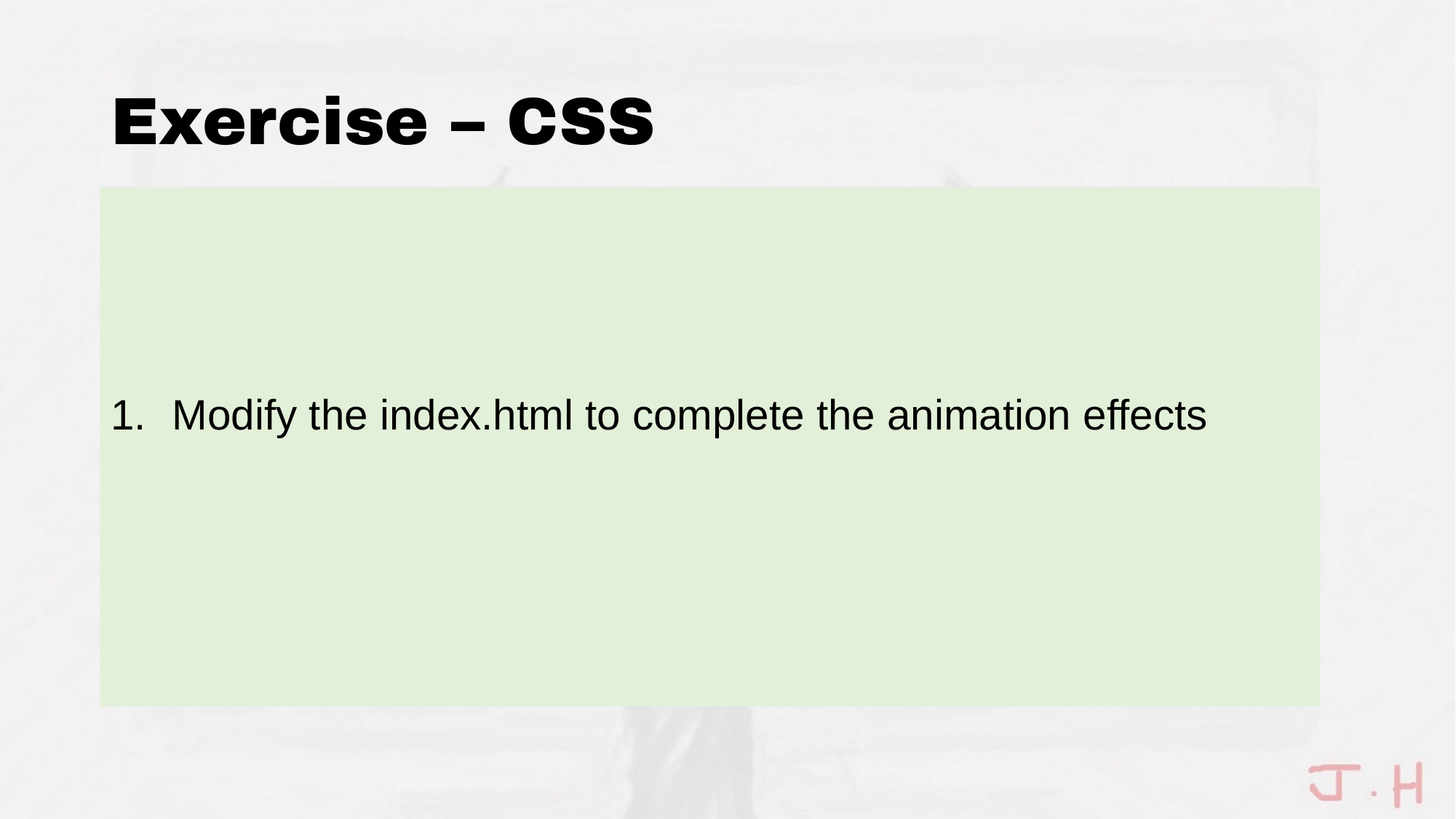

# Exercise – CSS
Modify the index.html to complete the animation effects